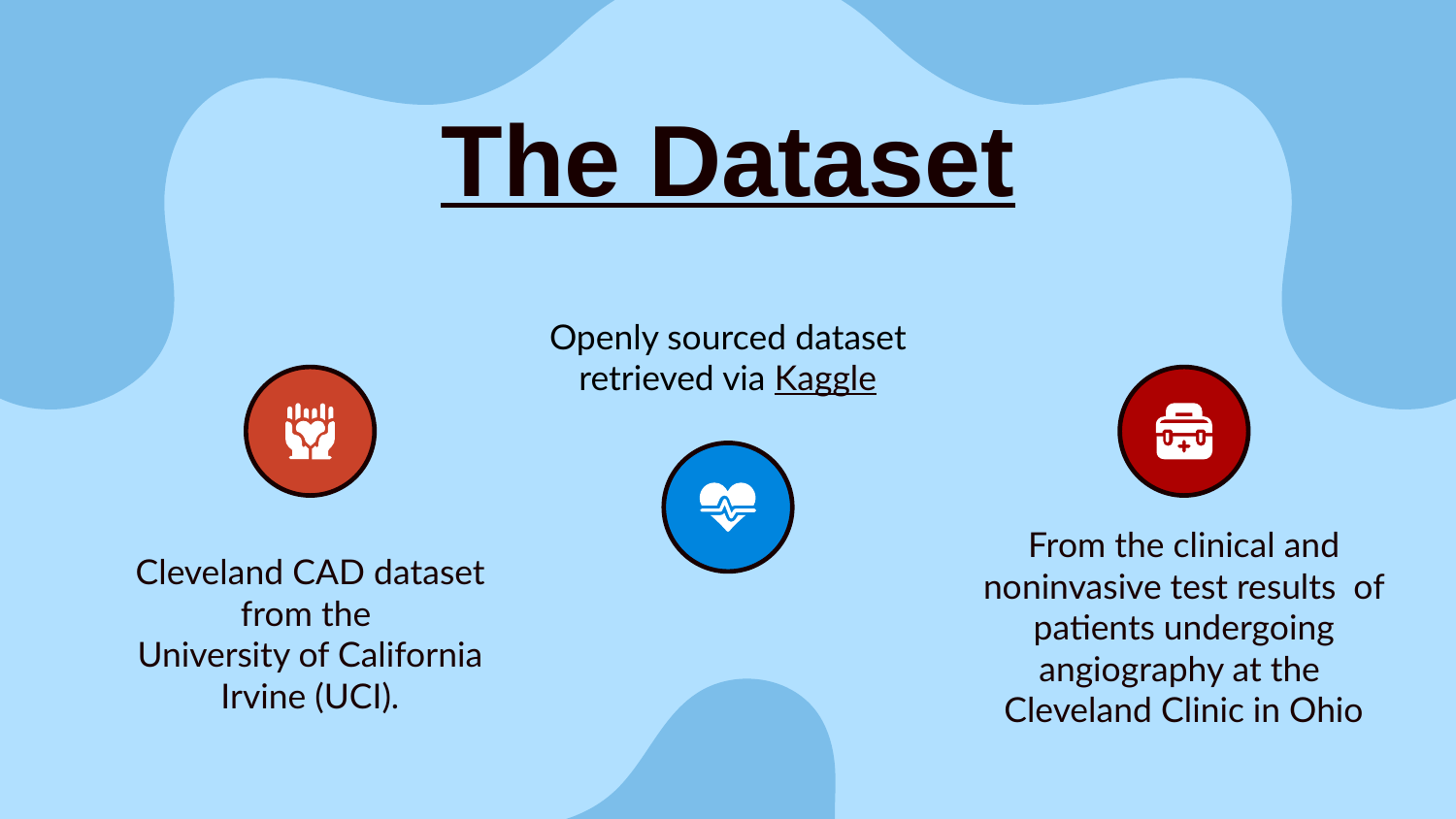

The Dataset
Openly sourced dataset retrieved via Kaggle

From the clinical and noninvasive test results  of patients undergoing angiography at the
Cleveland Clinic in Ohio
Cleveland CAD dataset from the
University of California Irvine (UCI).